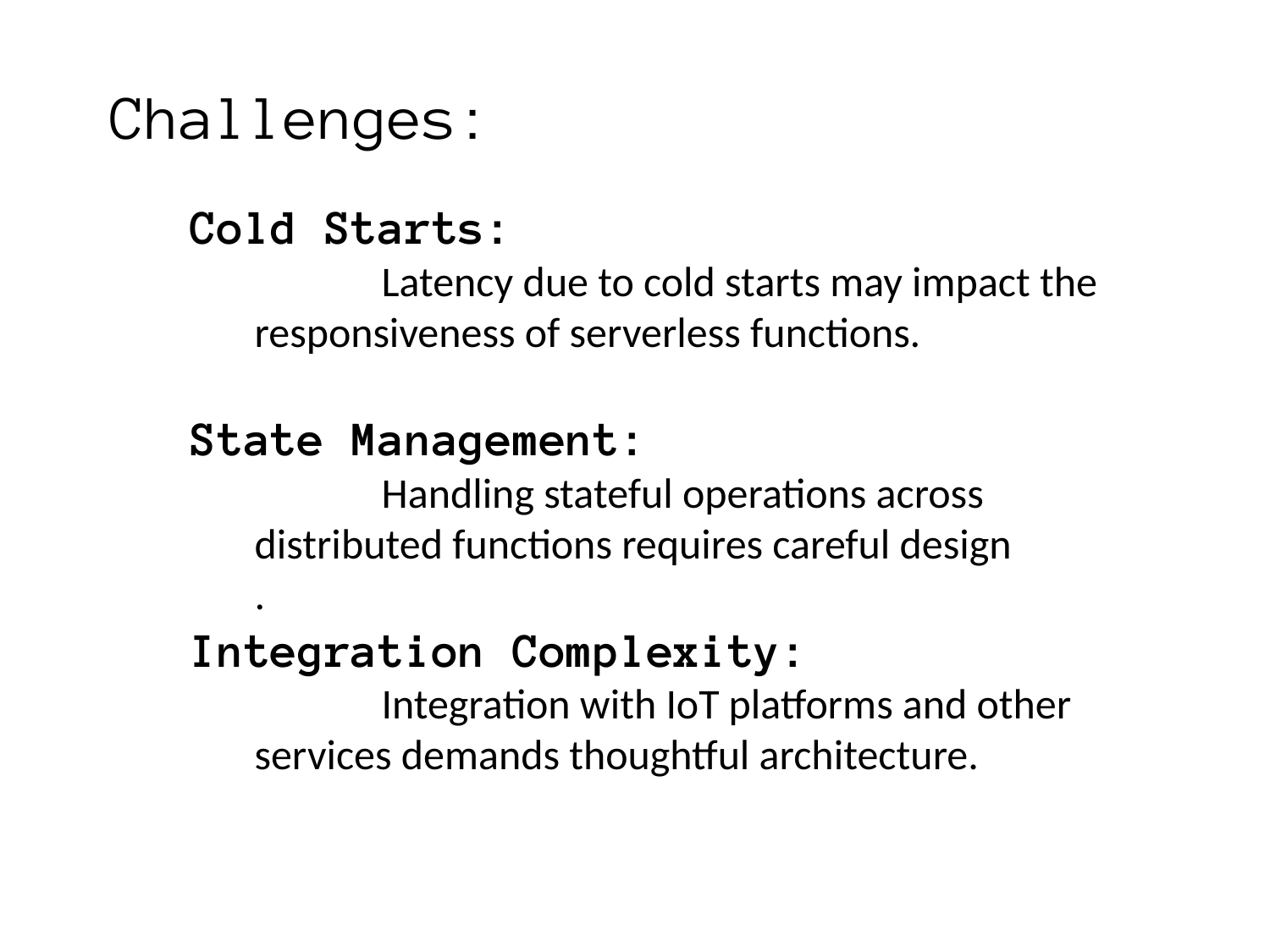

Challenges:
Cold Starts:
	Latency due to cold starts may impact the responsiveness of serverless functions.

State Management:
	Handling stateful operations across distributed functions requires careful design
.
Integration Complexity:
	Integration with IoT platforms and other services demands thoughtful architecture.